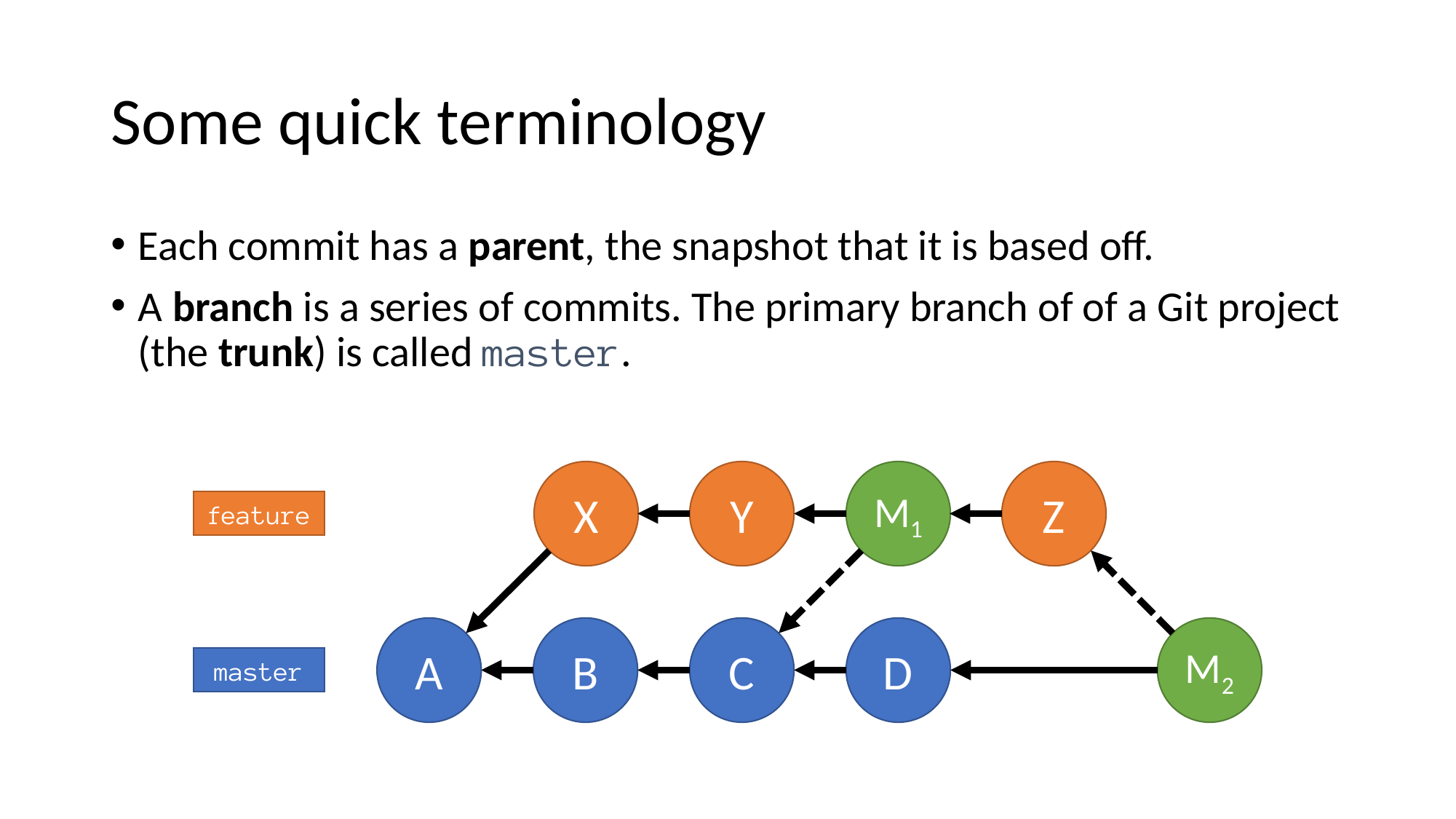

# Some quick terminology
Each commit has a parent, the snapshot that it is based off.
A branch is a series of commits. The primary branch of of a Git project (the trunk) is called master.
Z
M1
X
Y
feature
M2
B
C
D
A
master